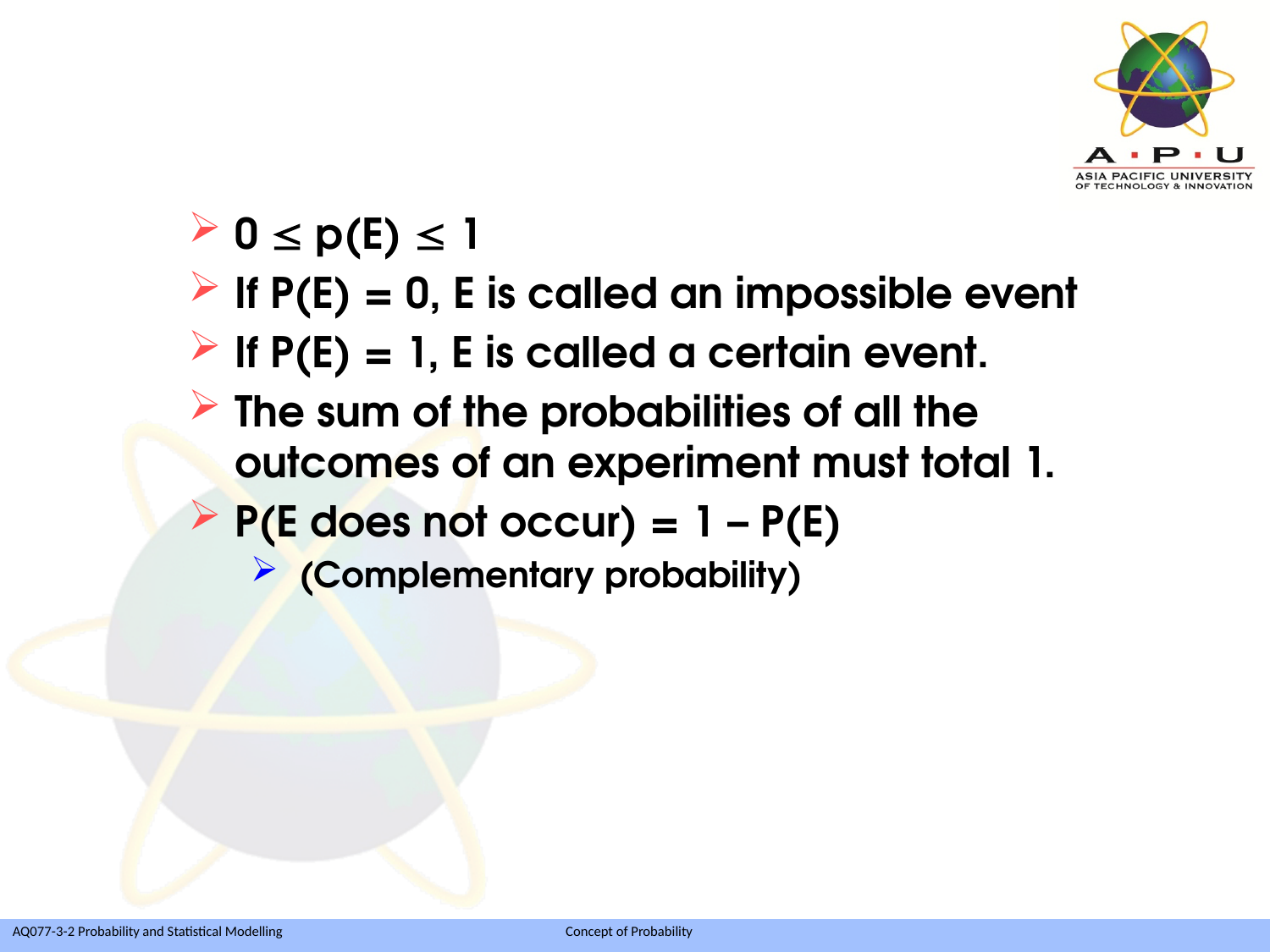

0 ≤ p(E) ≤ 1
If P(E) = 0, E is called an impossible event
If P(E) = 1, E is called a certain event.
The sum of the probabilities of all the outcomes of an experiment must total 1.
P(E does not occur) = 1 – P(E)
(Complementary probability)